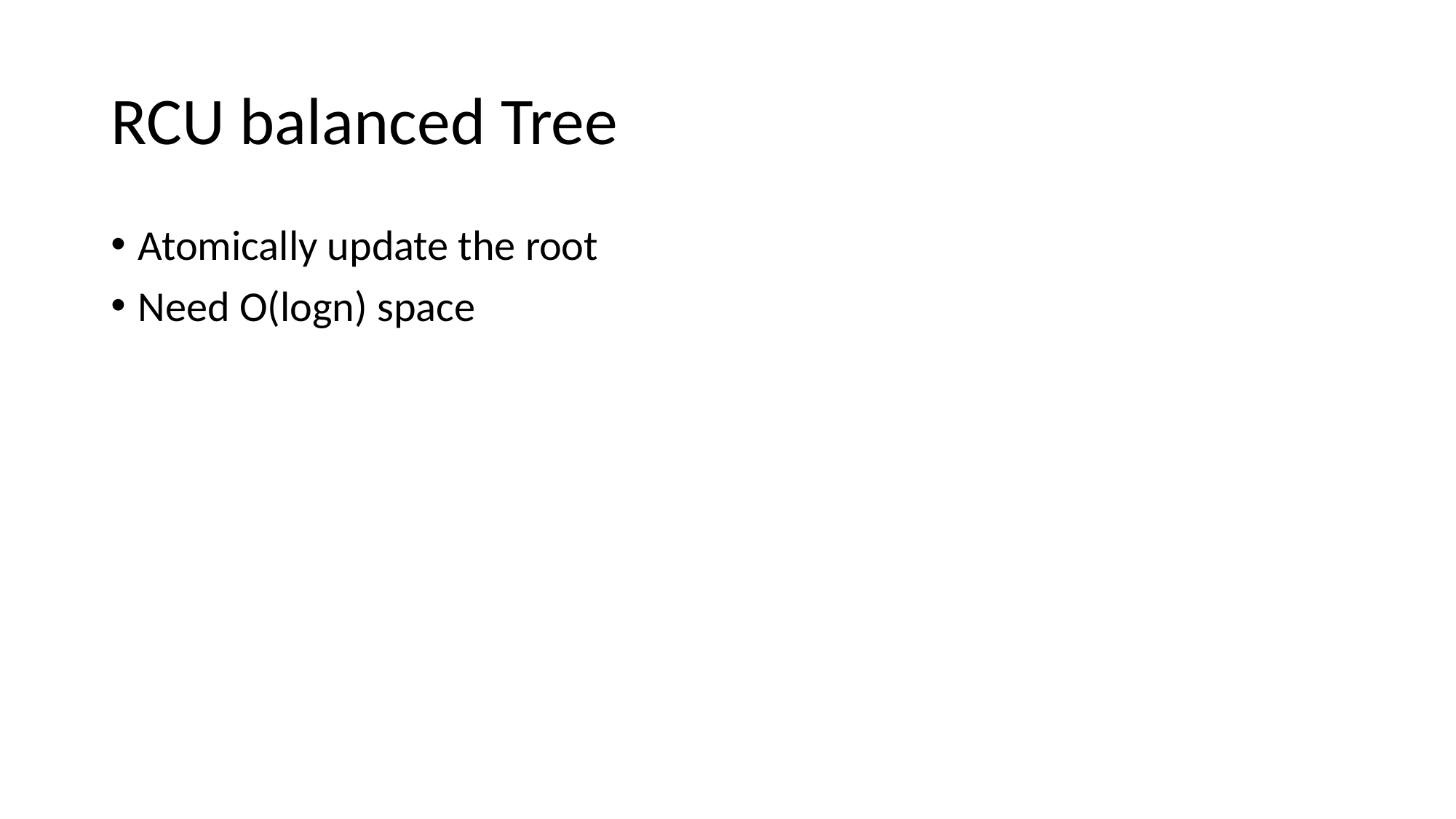

# RCU balanced Tree
Atomically update the root
Need O(logn) space